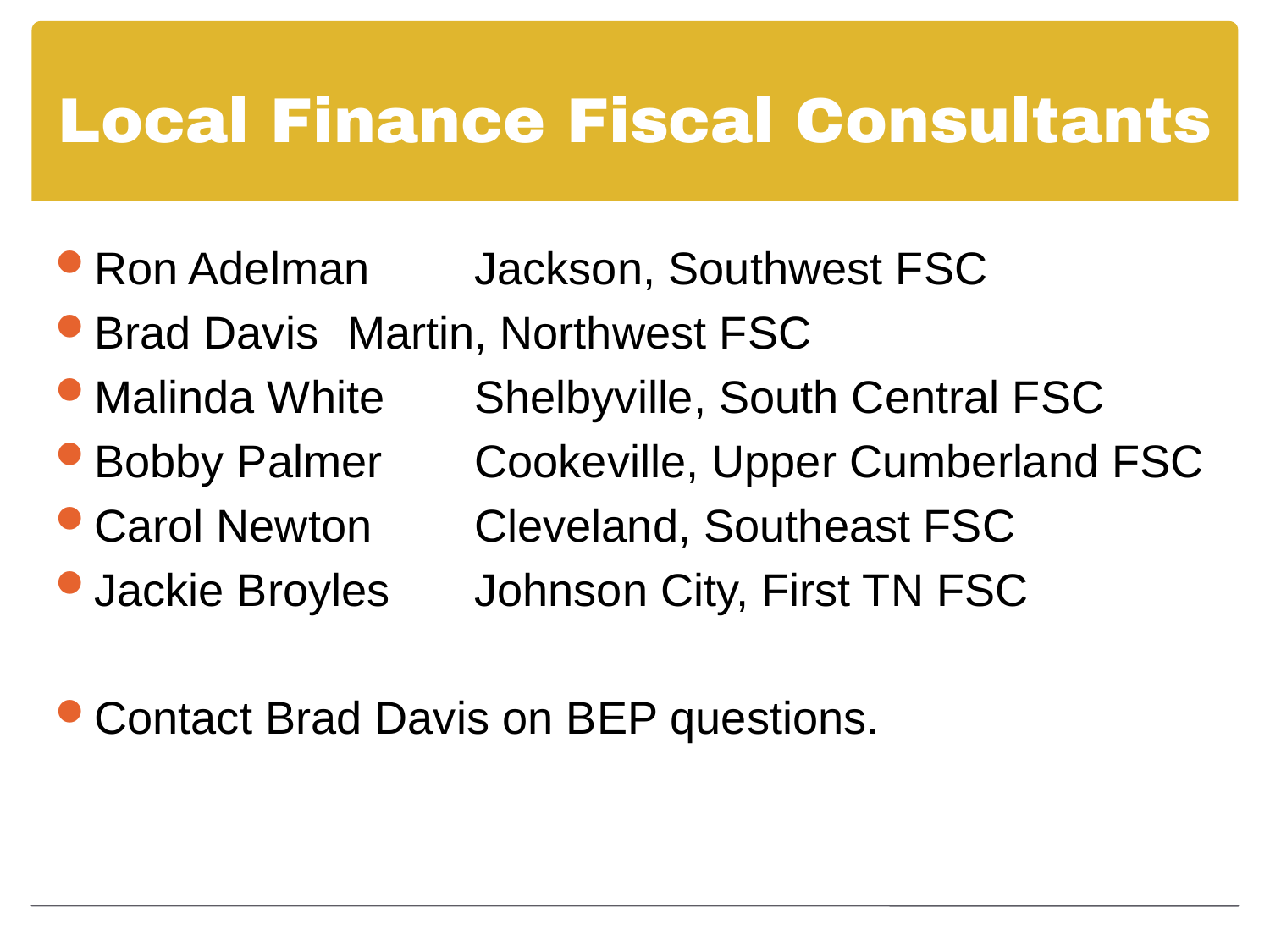

# Local Finance Fiscal Consultants
Ron Adelman	Jackson, Southwest FSC
Brad Davis	Martin, Northwest FSC
Malinda White	Shelbyville, South Central FSC
Bobby Palmer	Cookeville, Upper Cumberland FSC
Carol Newton	Cleveland, Southeast FSC
Jackie Broyles	Johnson City, First TN FSC

Contact Brad Davis on BEP questions.